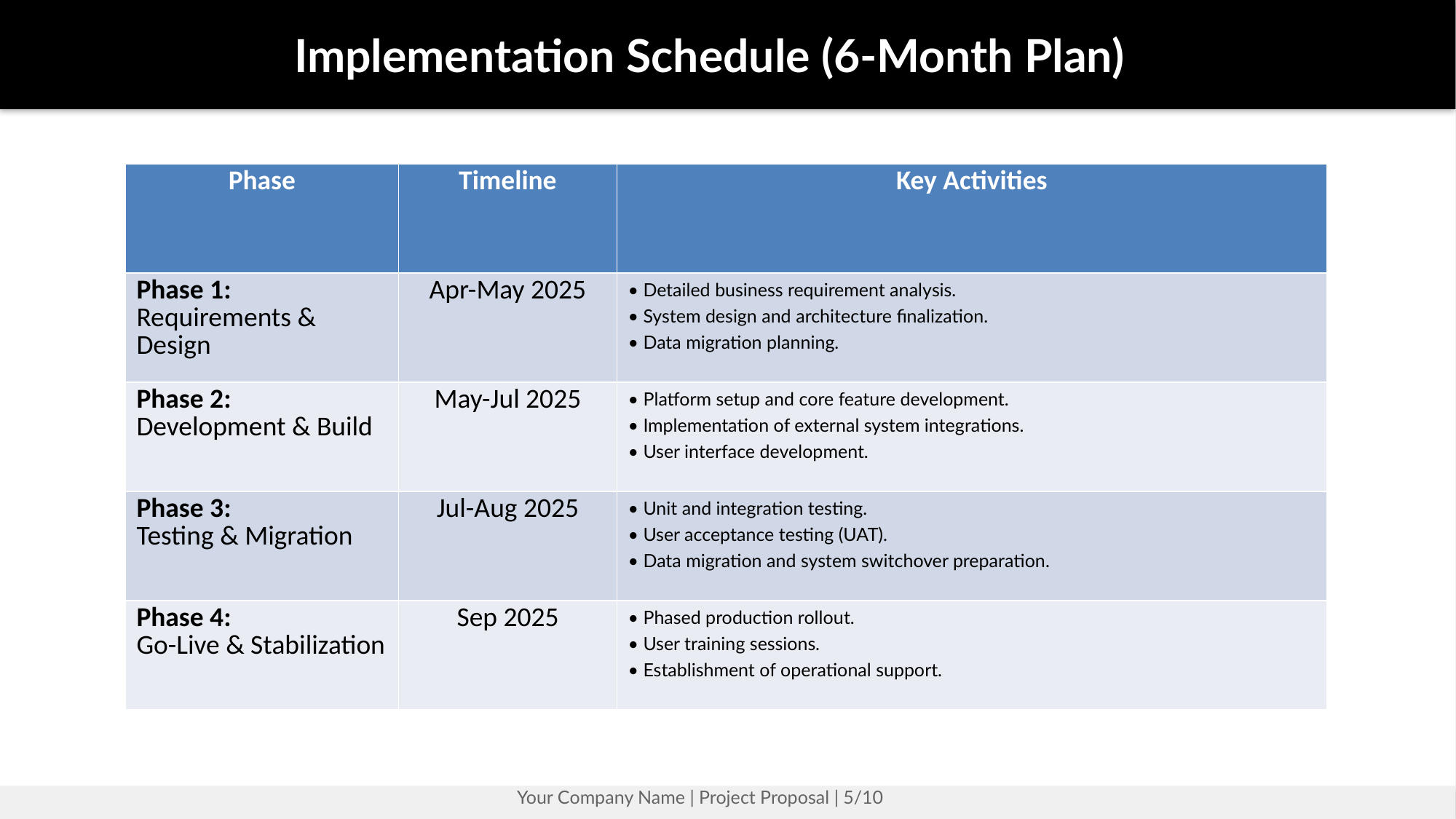

Implementation Schedule (6-Month Plan)
#
| Phase | Timeline | Key Activities |
| --- | --- | --- |
| Phase 1: Requirements & Design | Apr-May 2025 | • Detailed business requirement analysis. • System design and architecture finalization. • Data migration planning. |
| Phase 2: Development & Build | May-Jul 2025 | • Platform setup and core feature development. • Implementation of external system integrations. • User interface development. |
| Phase 3: Testing & Migration | Jul-Aug 2025 | • Unit and integration testing. • User acceptance testing (UAT). • Data migration and system switchover preparation. |
| Phase 4: Go-Live & Stabilization | Sep 2025 | • Phased production rollout. • User training sessions. • Establishment of operational support. |
Your Company Name | Project Proposal | 5/10